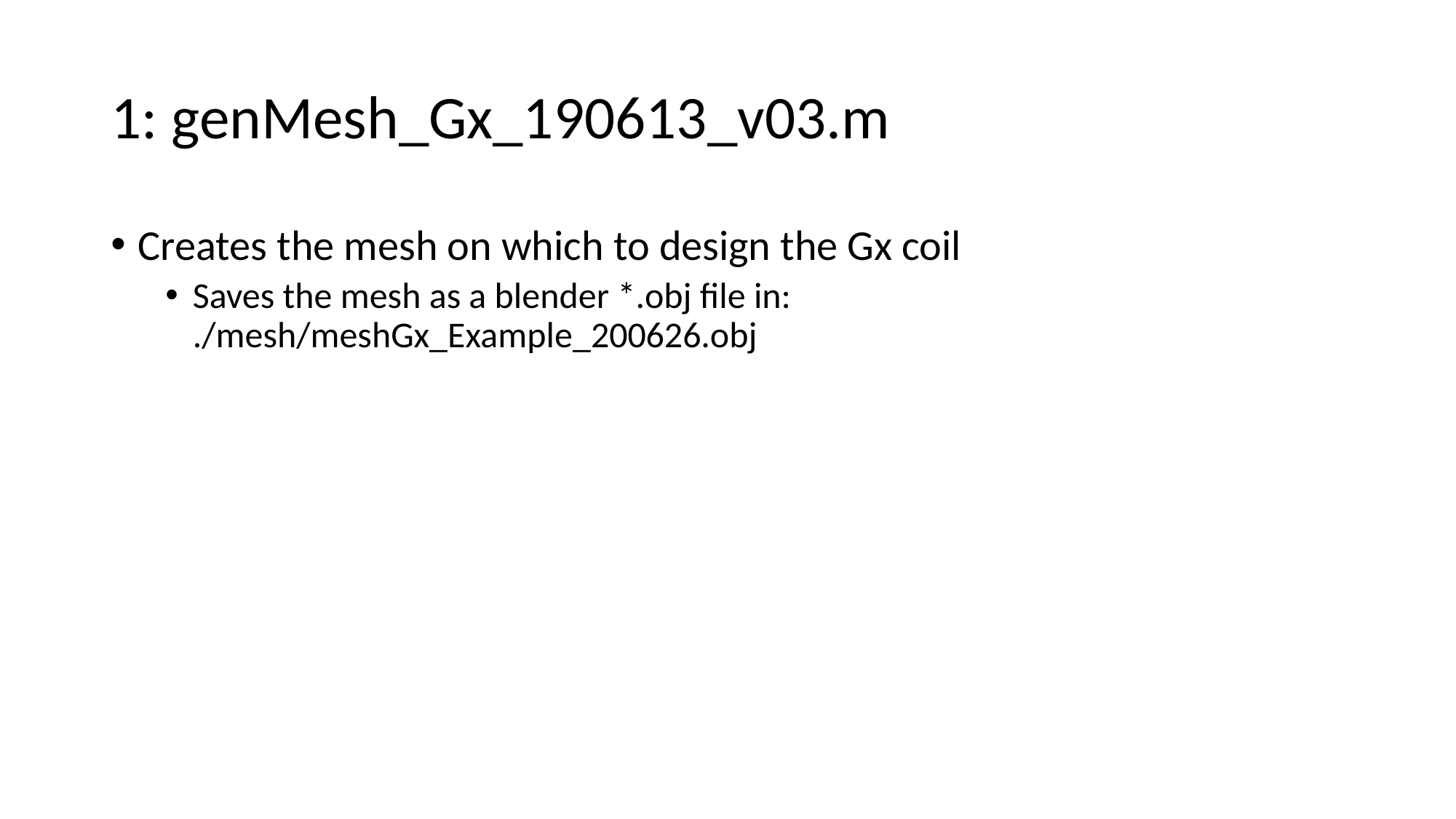

# 1: genMesh_Gx_190613_v03.m
Creates the mesh on which to design the Gx coil
Saves the mesh as a blender *.obj file in: ./mesh/meshGx_Example_200626.obj